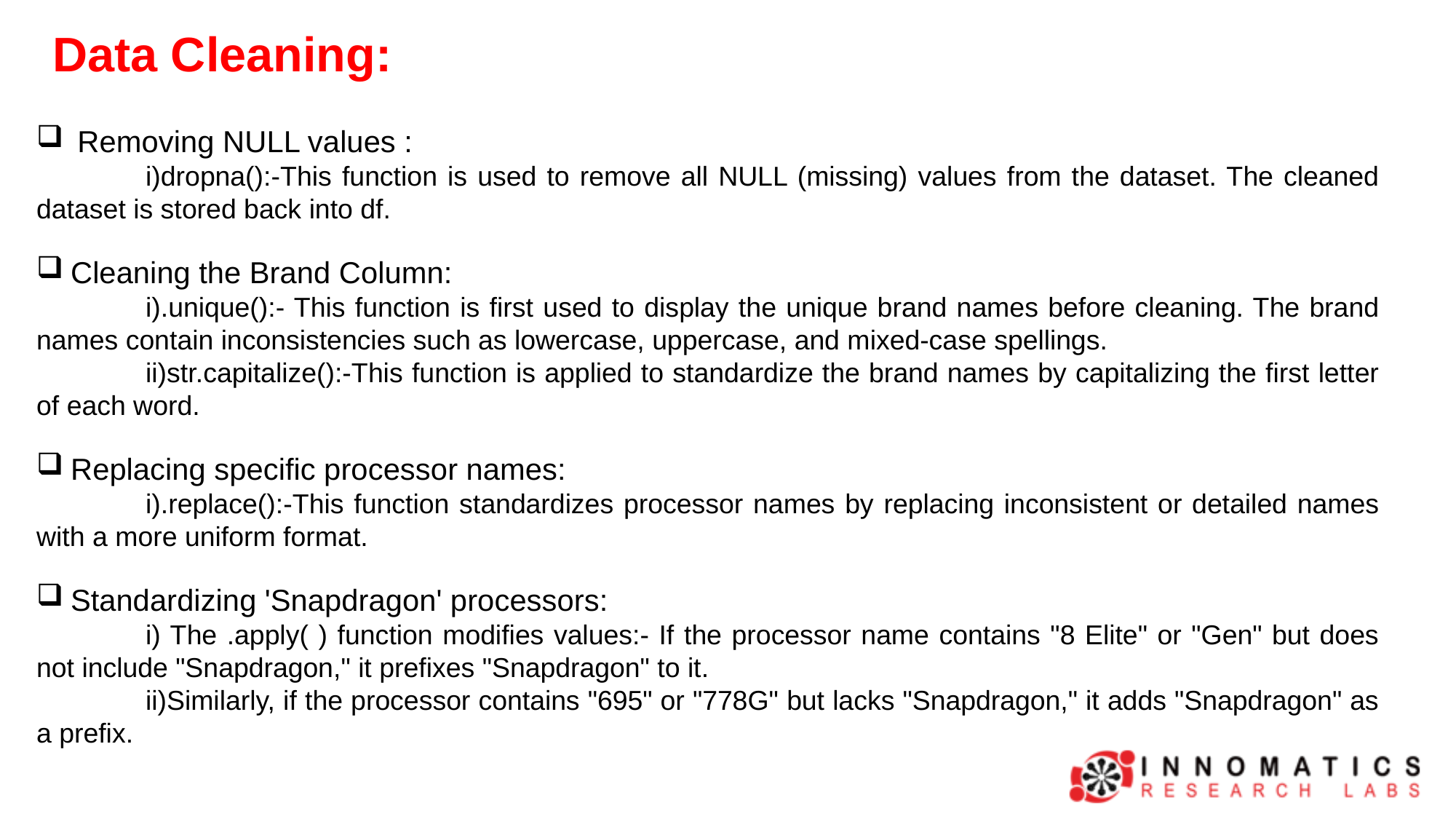

Data Cleaning:
Removing NULL values :
	i)dropna():-This function is used to remove all NULL (missing) values from the dataset. The cleaned dataset is stored back into df.

Cleaning the Brand Column:
	i).unique():- This function is first used to display the unique brand names before cleaning. The brand names contain inconsistencies such as lowercase, uppercase, and mixed-case spellings.
	ii)str.capitalize():-This function is applied to standardize the brand names by capitalizing the first letter of each word.

Replacing specific processor names:
	i).replace():-This function standardizes processor names by replacing inconsistent or detailed names with a more uniform format.

Standardizing 'Snapdragon' processors:
	i) The .apply( ) function modifies values:- If the processor name contains "8 Elite" or "Gen" but does not include "Snapdragon," it prefixes "Snapdragon" to it.
	ii)Similarly, if the processor contains "695" or "778G" but lacks "Snapdragon," it adds "Snapdragon" as a prefix.